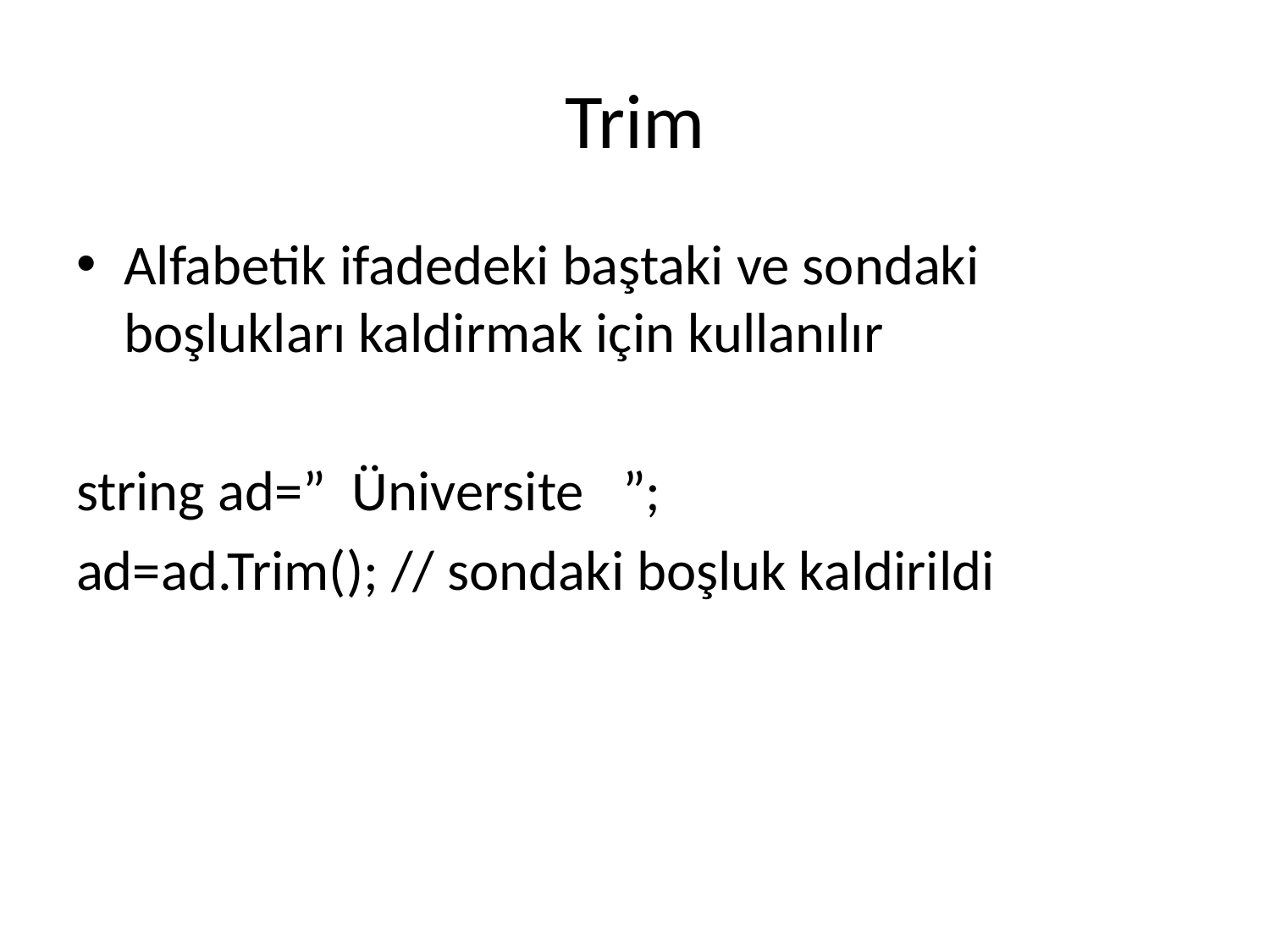

# Trim
Alfabetik ifadedeki baştaki ve sondaki boşlukları kaldirmak için kullanılır

string ad=”  Üniversite   ”;
ad=ad.Trim(); // sondaki boşluk kaldirildi